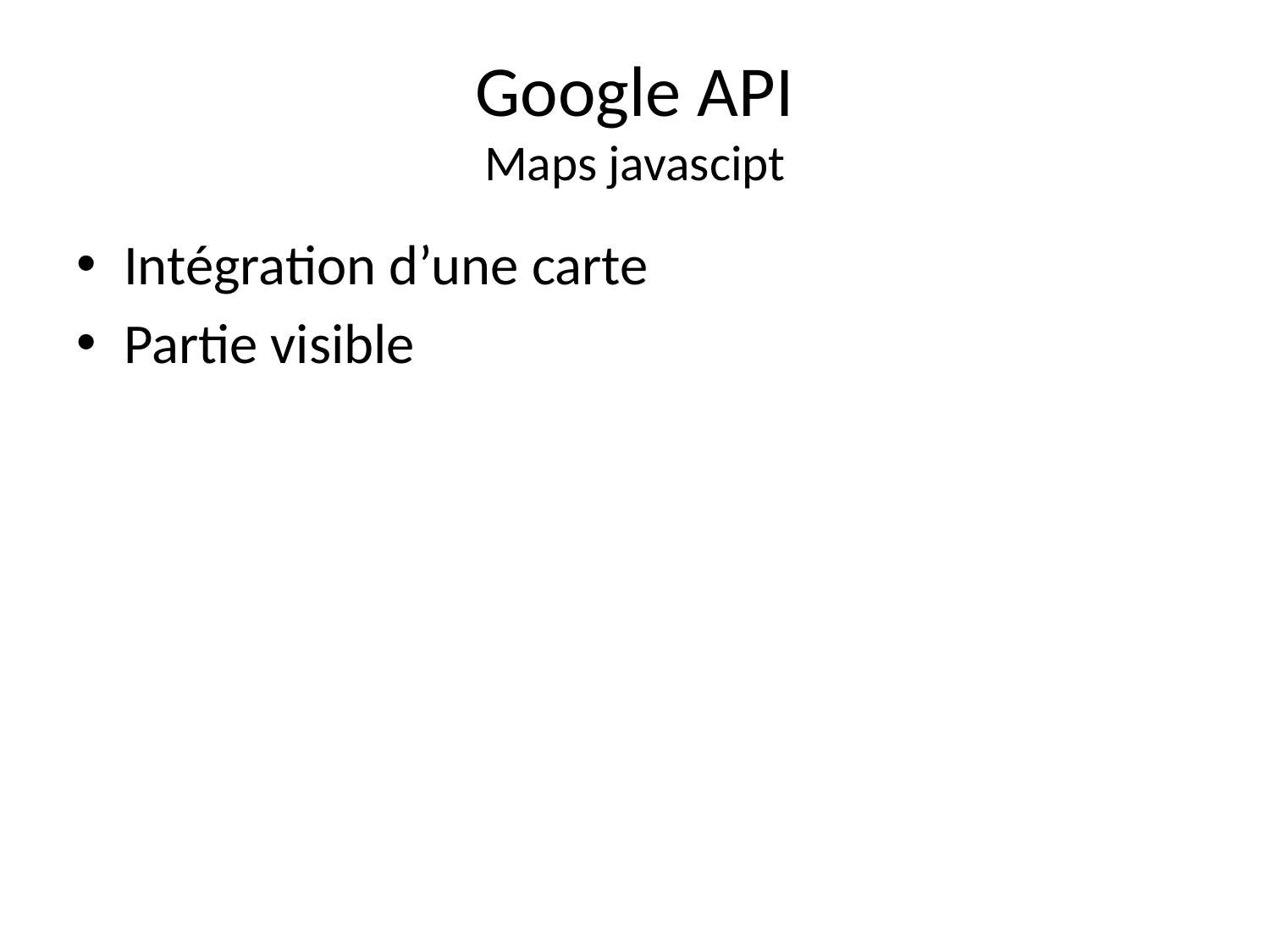

# Google API Maps javascipt
Intégration d’une carte
Partie visible